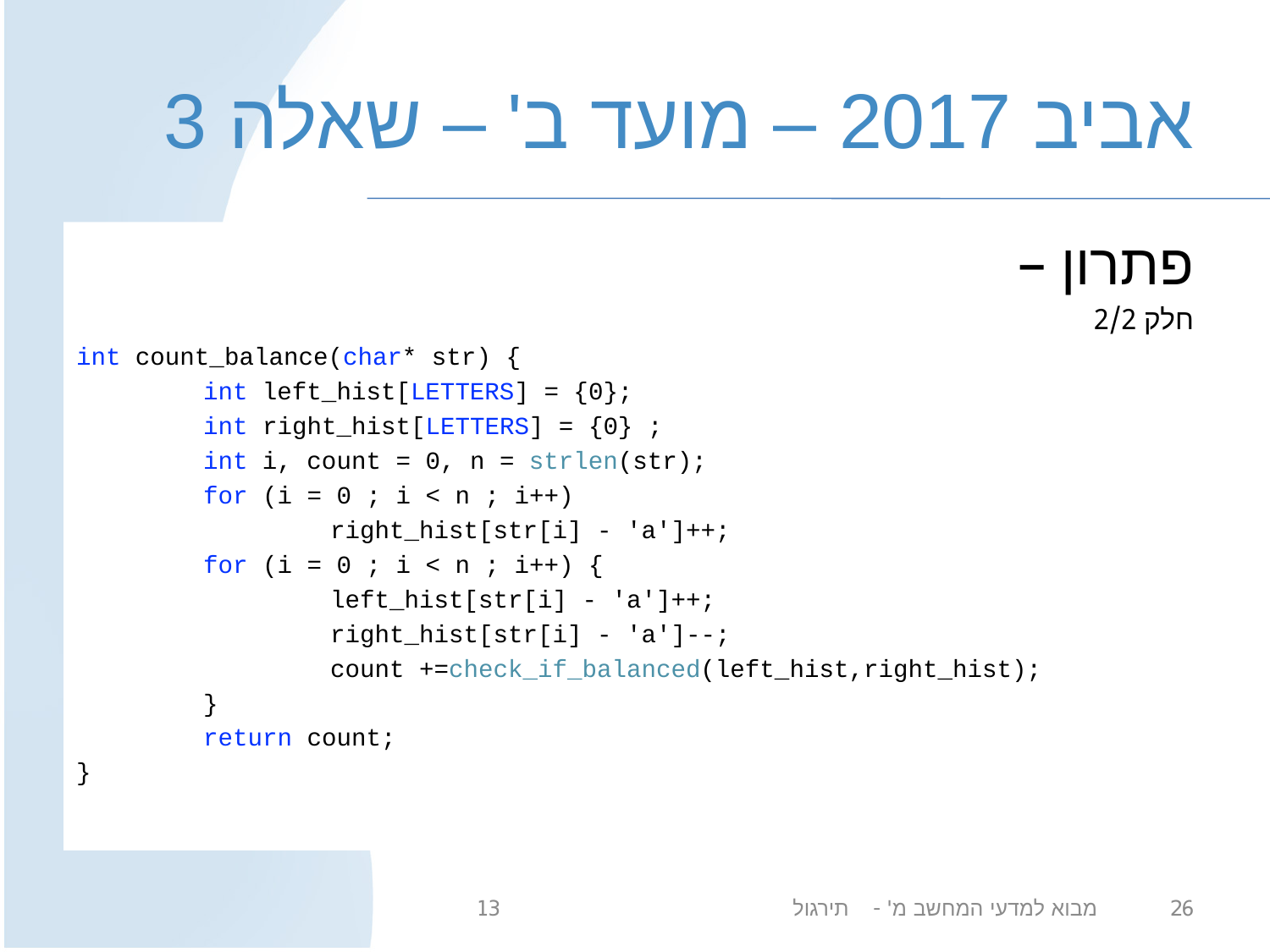

# אביב 2017 – מועד ב' – שאלה 3
פתרון –
חלק 2/2
int count_balance(char* str) {
	int left_hist[LETTERS] = {0};
	int right_hist[LETTERS] = {0} ;
	int i, count = 0, n = strlen(str);
	for (i = 0 ; i < n ; i++)
		right_hist[str[i] - 'a']++;
	for (i = 0 ; i < n ; i++) {
		left_hist[str[i] - 'a']++;
		right_hist[str[i] - 'a']--;
		count +=check_if_balanced(left_hist,right_hist);
	}
	return count;
}
מבוא למדעי המחשב מ' - תירגול 13
26